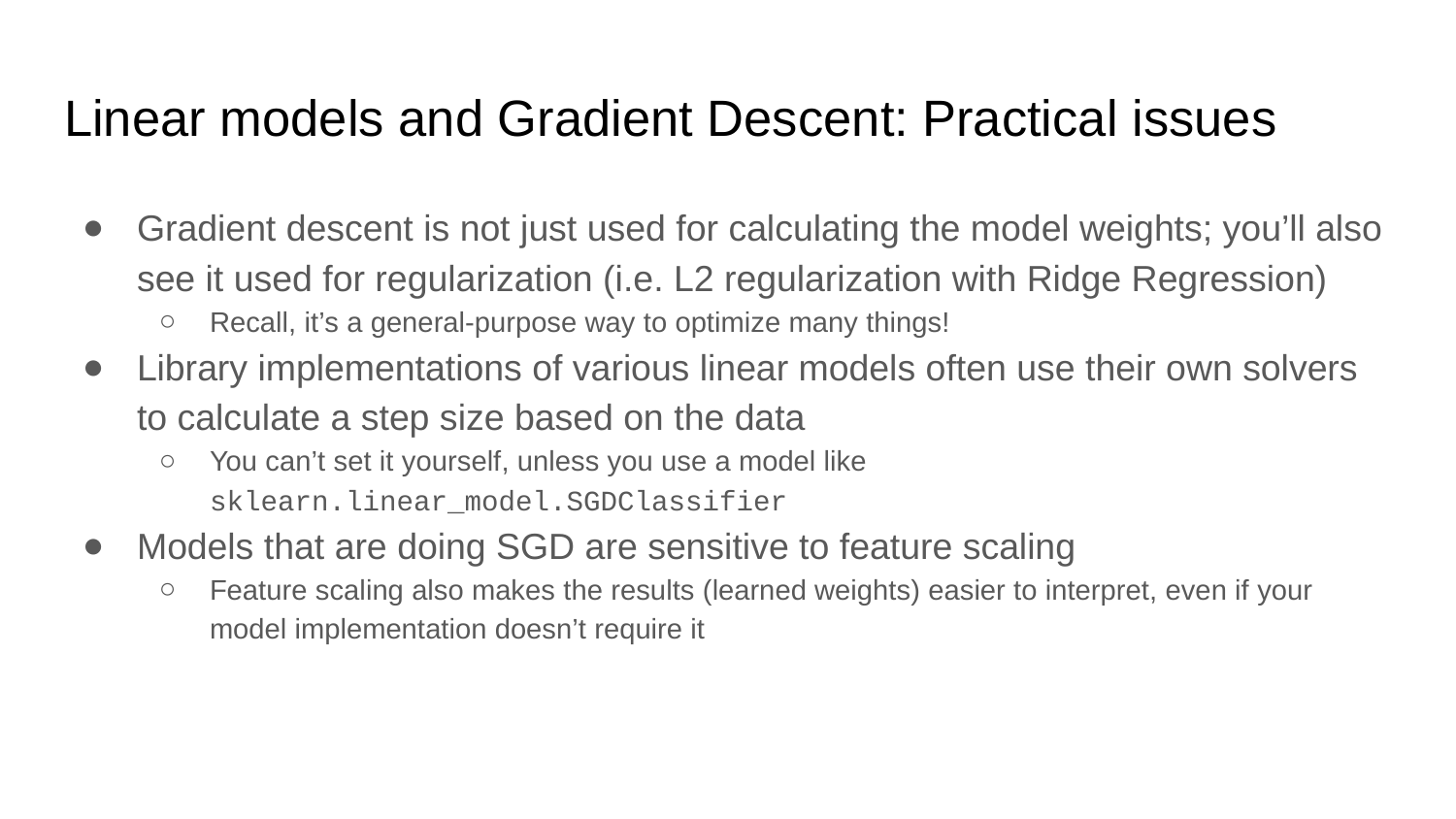

# Linear models and Gradient Descent: Practical issues
Gradient descent is not just used for calculating the model weights; you’ll also see it used for regularization (i.e. L2 regularization with Ridge Regression)
Recall, it’s a general-purpose way to optimize many things!
Library implementations of various linear models often use their own solvers to calculate a step size based on the data
You can’t set it yourself, unless you use a model like sklearn.linear_model.SGDClassifier
Models that are doing SGD are sensitive to feature scaling
Feature scaling also makes the results (learned weights) easier to interpret, even if your model implementation doesn’t require it